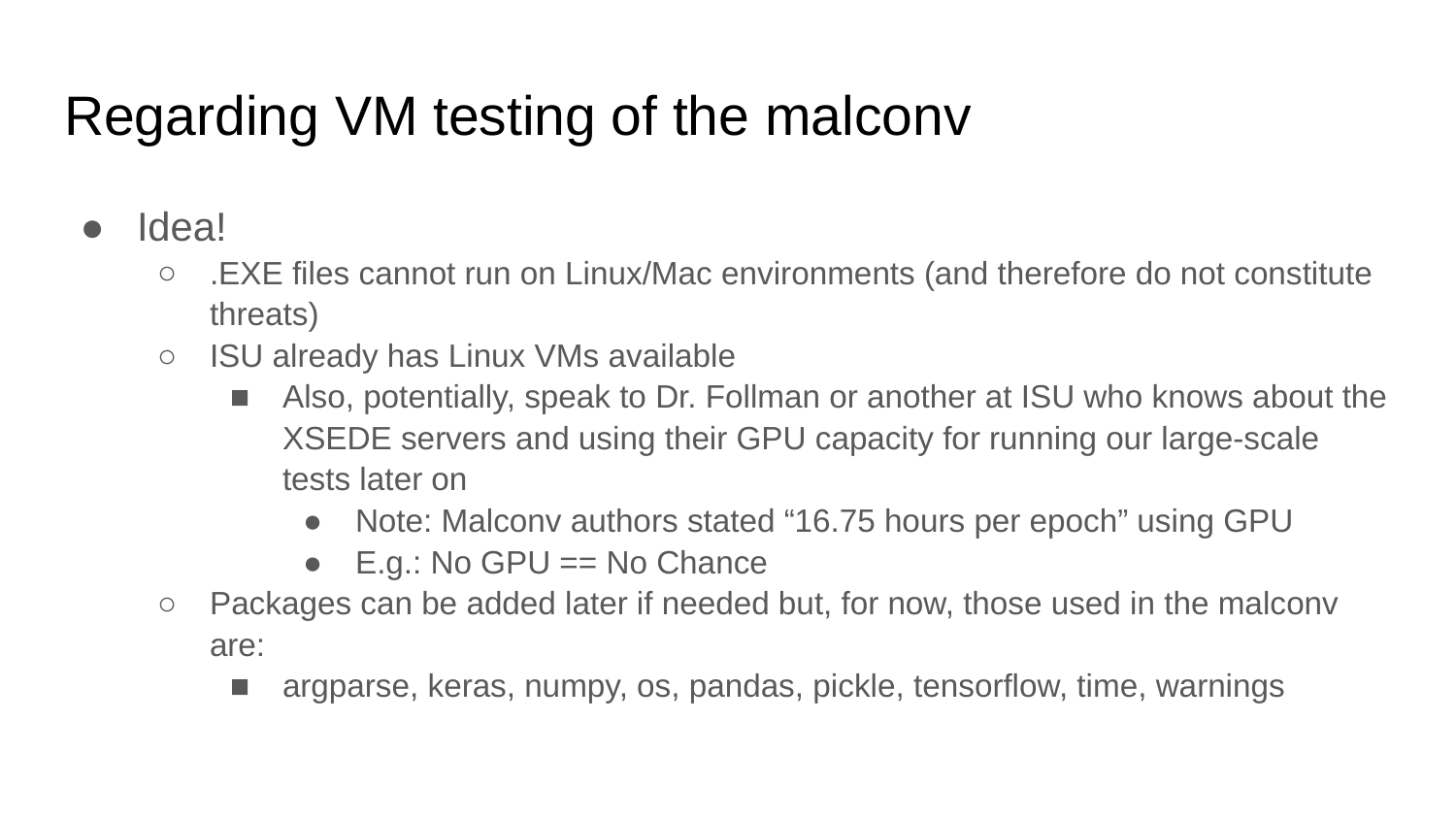

# Regarding VM testing of the malconv
Idea!
.EXE files cannot run on Linux/Mac environments (and therefore do not constitute threats)
ISU already has Linux VMs available
Also, potentially, speak to Dr. Follman or another at ISU who knows about the XSEDE servers and using their GPU capacity for running our large-scale tests later on
Note: Malconv authors stated “16.75 hours per epoch” using GPU
E.g.: No GPU == No Chance
Packages can be added later if needed but, for now, those used in the malconv are:
argparse, keras, numpy, os, pandas, pickle, tensorflow, time, warnings